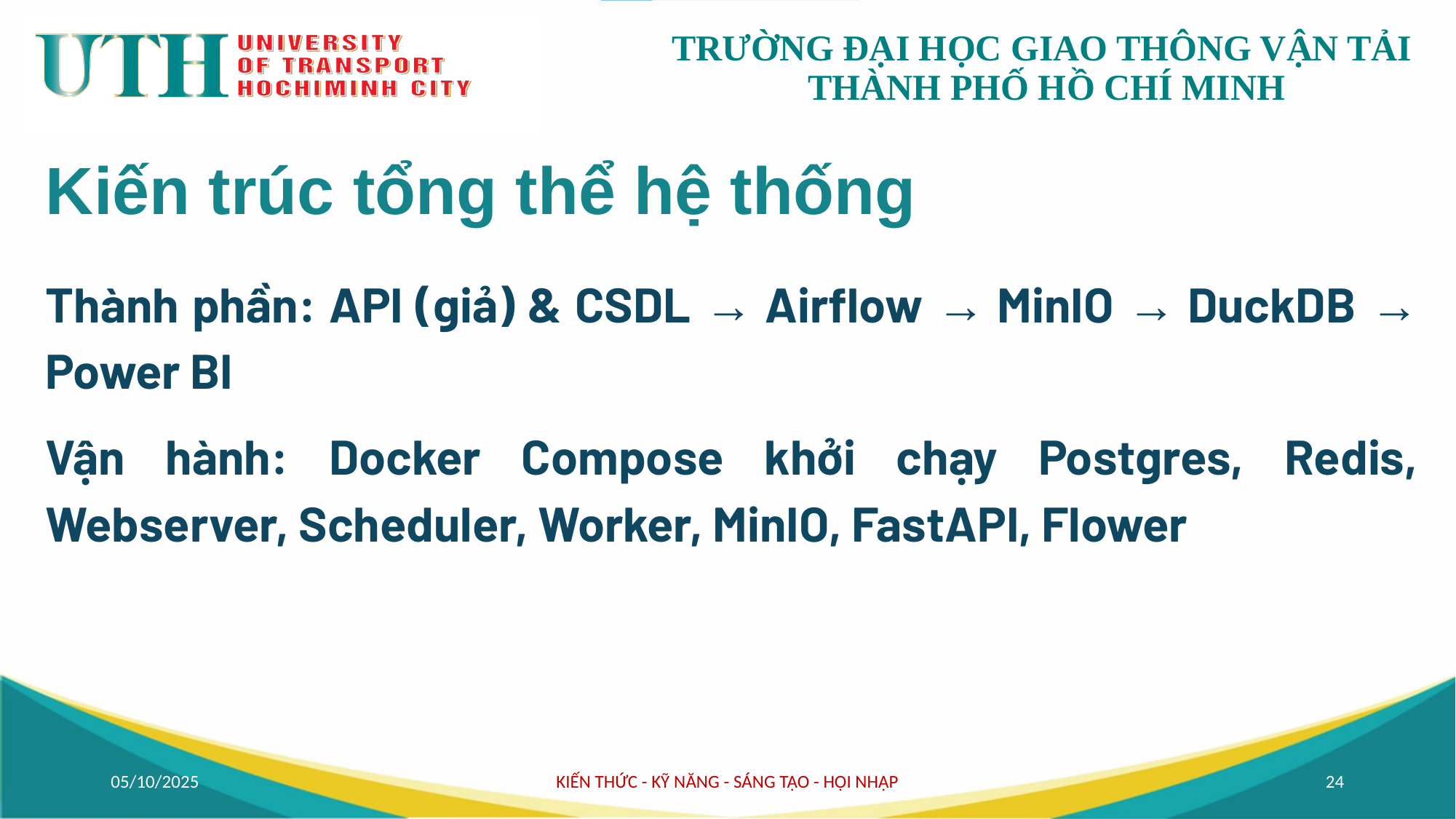

# Kiến trúc tổng thể hệ thống
Thành phần: API (giả) & CSDL → Airflow → MinIO → DuckDB → Power BI
Vận hành: Docker Compose khởi chạy Postgres, Redis, Webserver, Scheduler, Worker, MinIO, FastAPI, Flower

05/10/2025
KIẾN THỨC - KỸ NĂNG - SÁNG TẠO - HỘI NHẬP
24